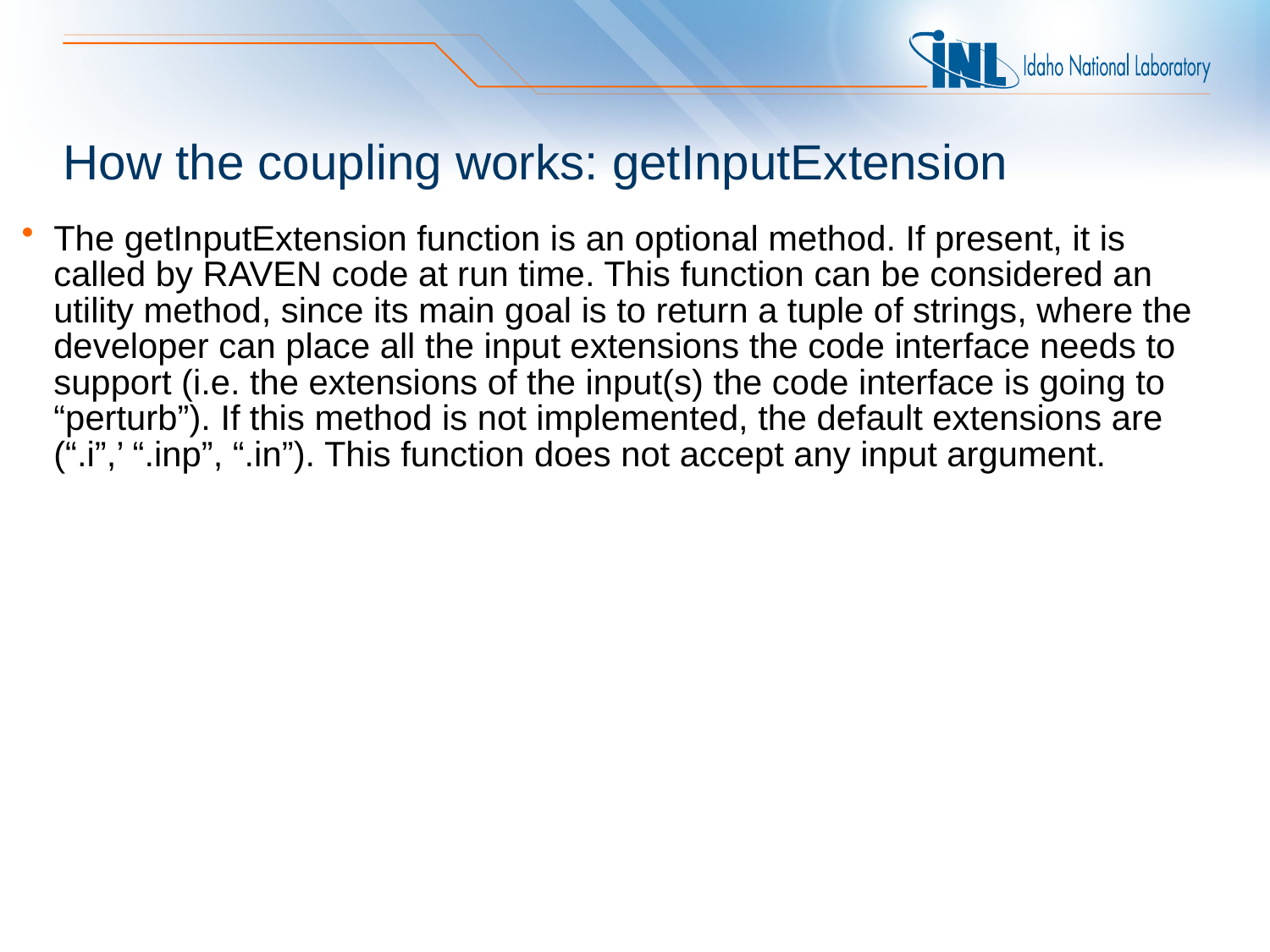

# How the coupling works: getInputExtension
The getInputExtension function is an optional method. If present, it is called by RAVEN code at run time. This function can be considered an utility method, since its main goal is to return a tuple of strings, where the developer can place all the input extensions the code interface needs to support (i.e. the extensions of the input(s) the code interface is going to “perturb”). If this method is not implemented, the default extensions are (“.i”,’ “.inp”, “.in”). This function does not accept any input argument.